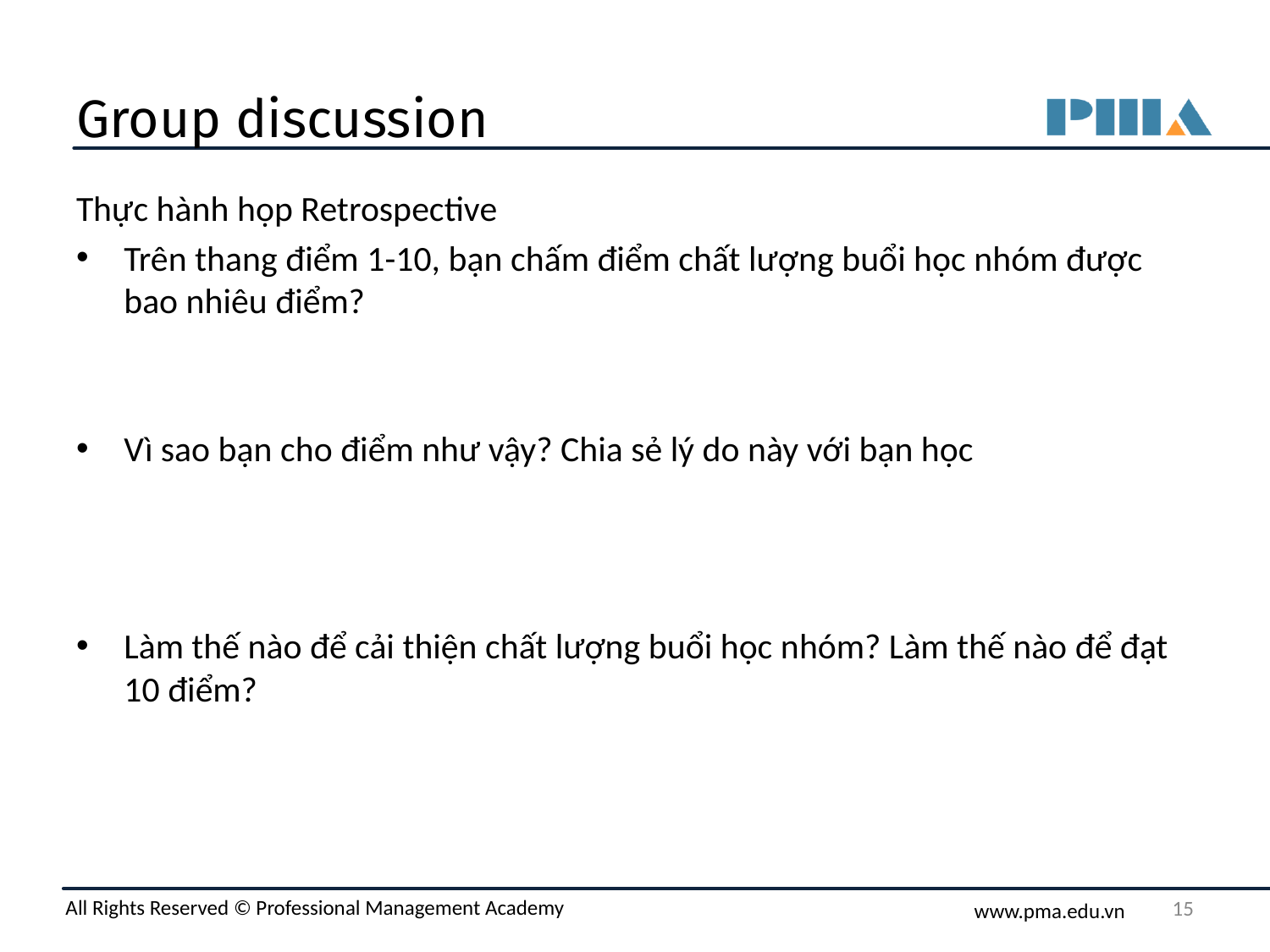

# Group discussion
Thực hành họp Retrospective
Trên thang điểm 1-10, bạn chấm điểm chất lượng buổi học nhóm được bao nhiêu điểm?

Vì sao bạn cho điểm như vậy? Chia sẻ lý do này với bạn học

Làm thế nào để cải thiện chất lượng buổi học nhóm? Làm thế nào để đạt 10 điểm?
15